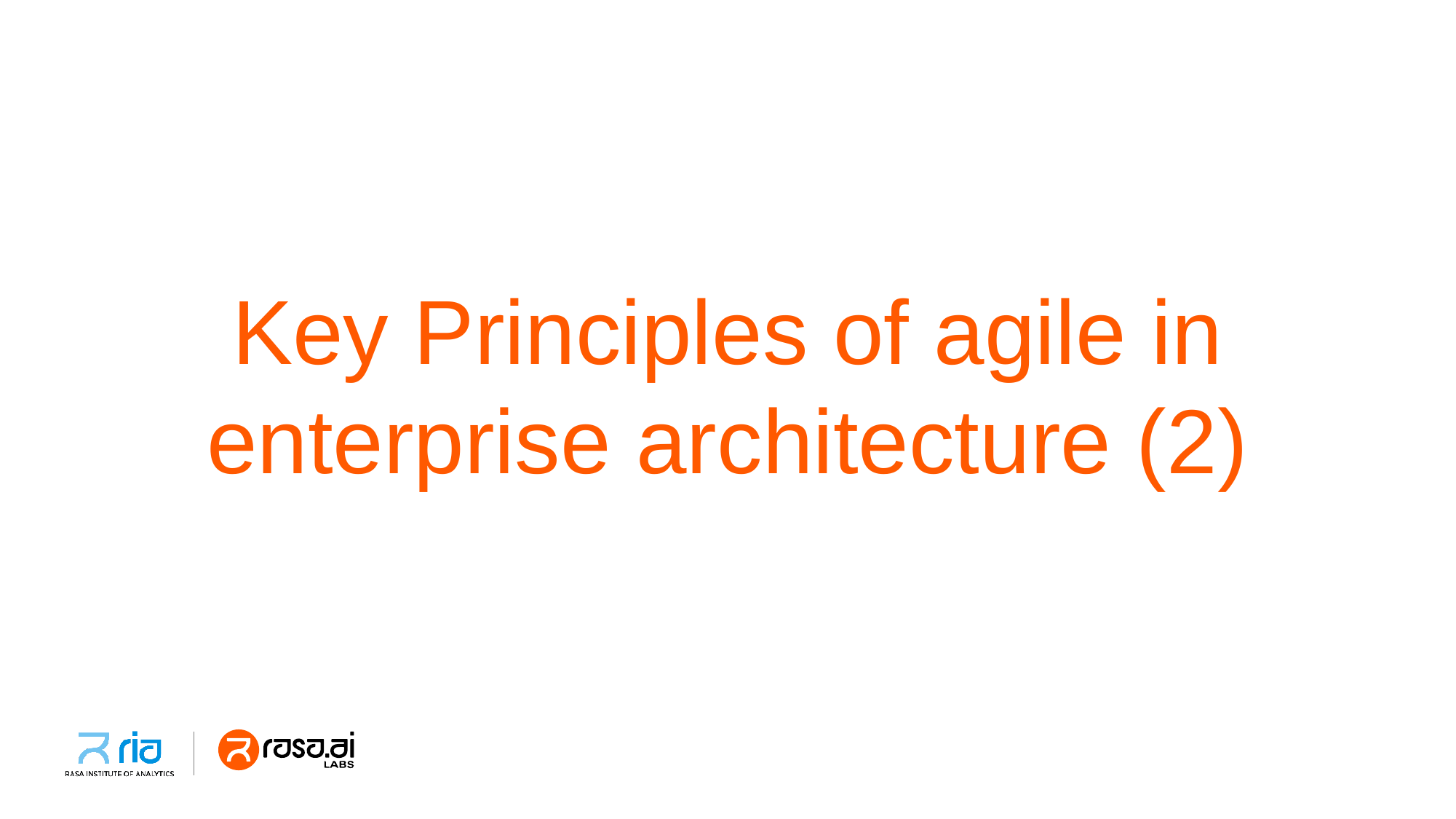

# Key Principles of agile in enterprise architecture (2)